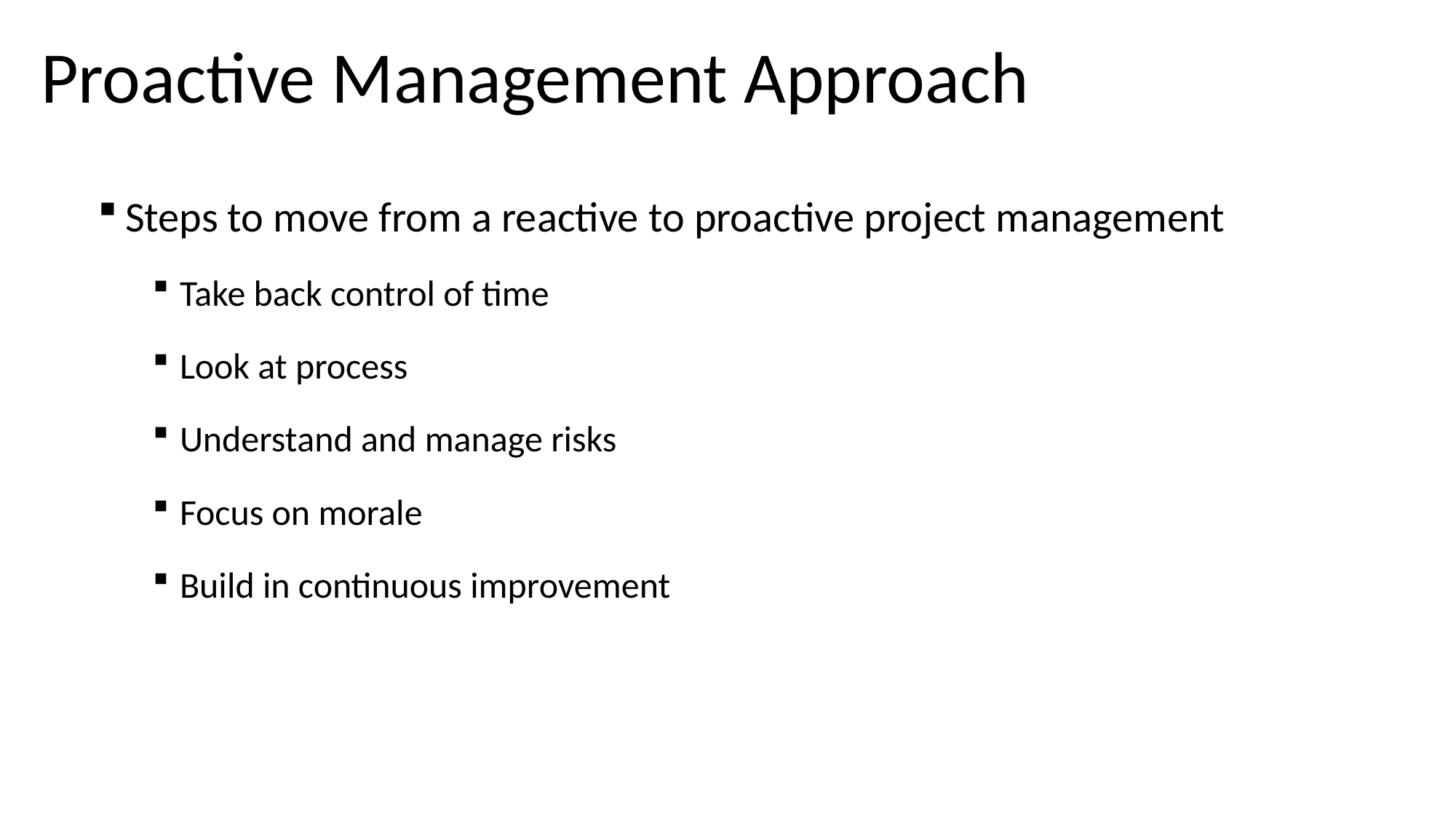

# Proactive Management Approach
Steps to move from a reactive to proactive project management
Take back control of time
Look at process
Understand and manage risks
Focus on morale
Build in continuous improvement